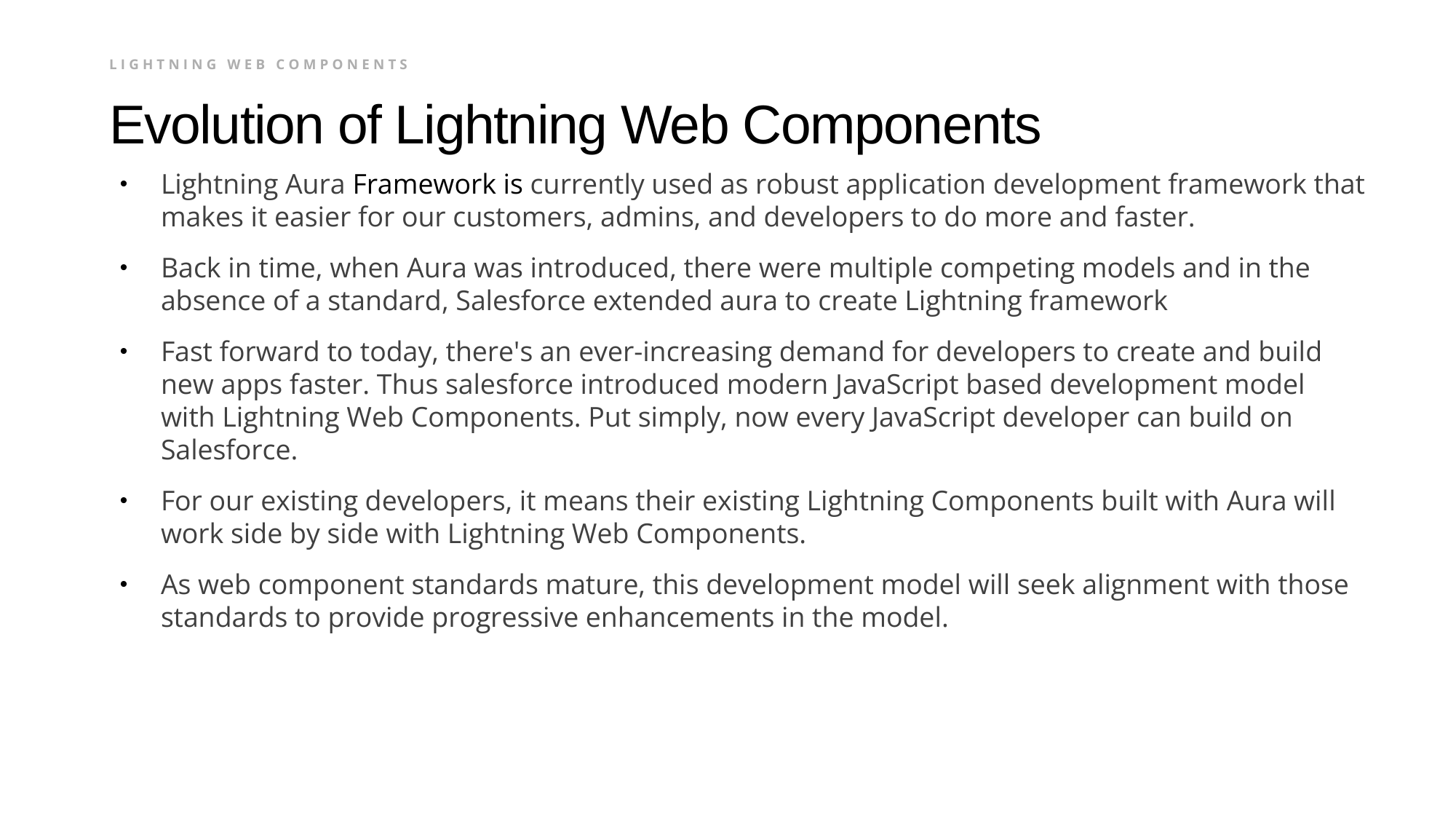

Lightning web components
# Evolution of Lightning Web Components
Lightning Aura Framework is currently used as robust application development framework that makes it easier for our customers, admins, and developers to do more and faster.
Back in time, when Aura was introduced, there were multiple competing models and in the absence of a standard, Salesforce extended aura to create Lightning framework
Fast forward to today, there's an ever-increasing demand for developers to create and build new apps faster. Thus salesforce introduced modern JavaScript based development model with Lightning Web Components. Put simply, now every JavaScript developer can build on Salesforce.
For our existing developers, it means their existing Lightning Components built with Aura will work side by side with Lightning Web Components.
As web component standards mature, this development model will seek alignment with those standards to provide progressive enhancements in the model.